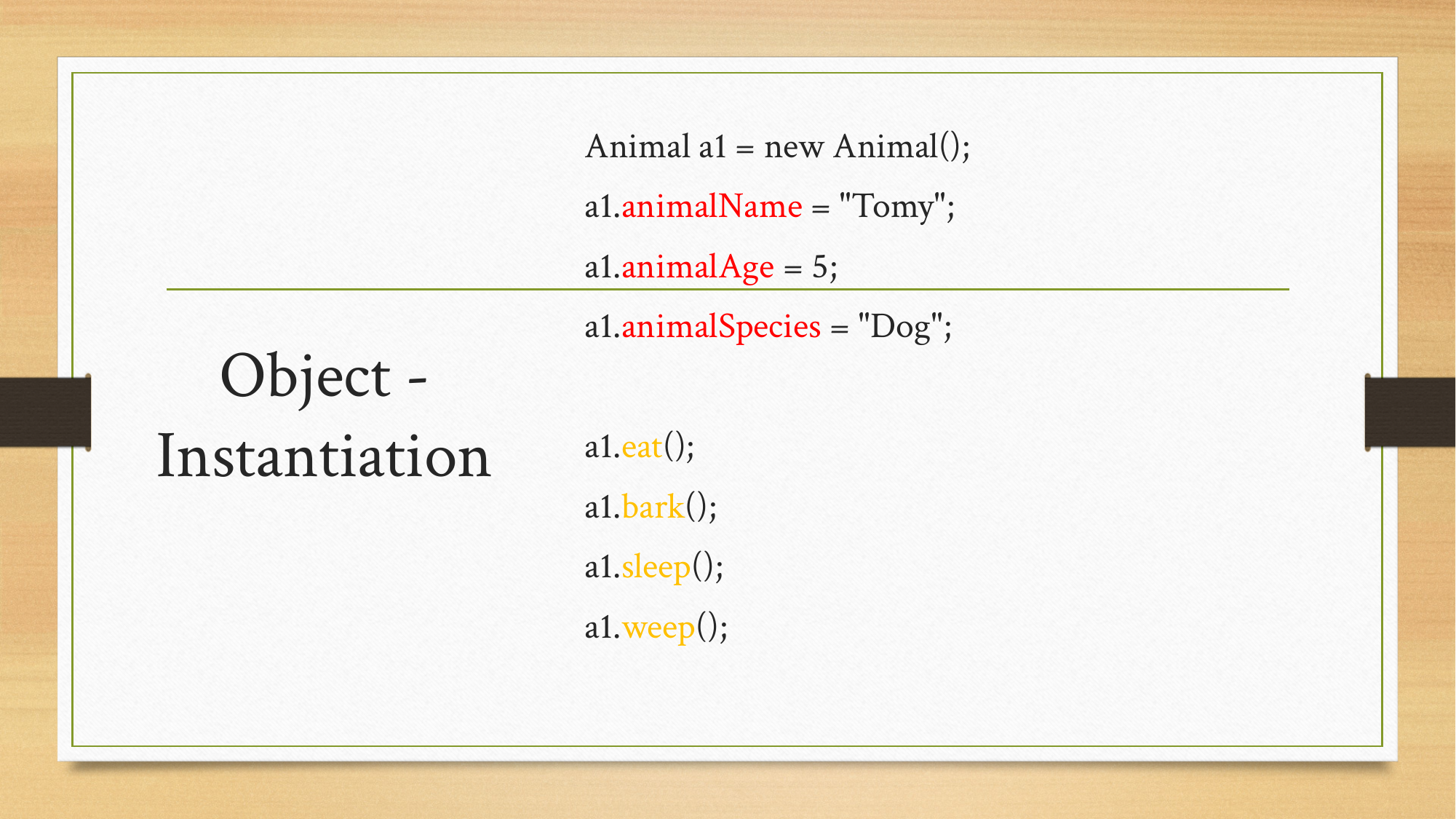

# Object - Instantiation
Animal a1 = new Animal();
a1.animalName = "Tomy";
a1.animalAge = 5;
a1.animalSpecies = "Dog";

a1.eat();
a1.bark();
a1.sleep();
a1.weep();